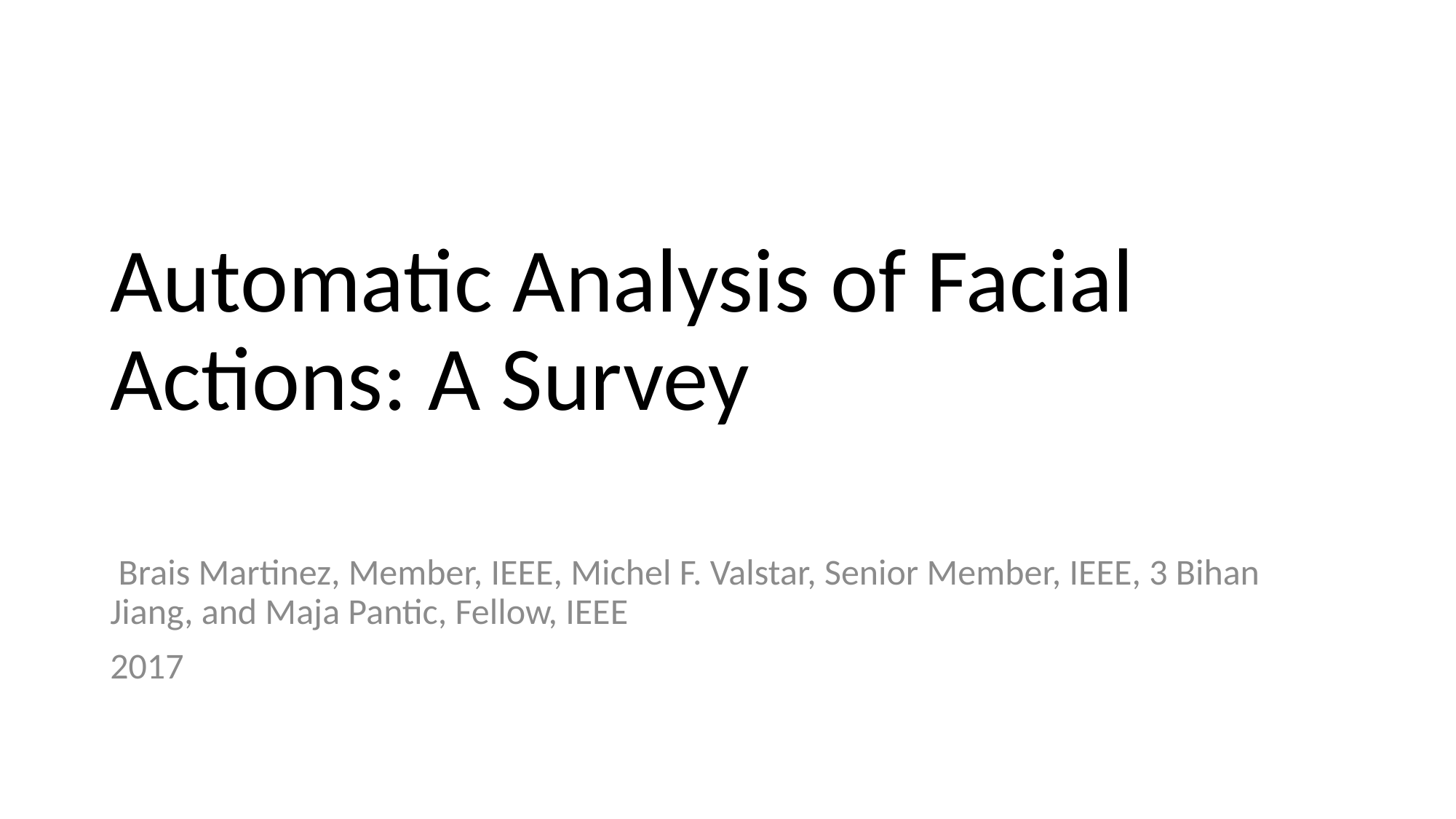

# Automatic Analysis of Facial Actions: A Survey
 Brais Martinez, Member, IEEE, Michel F. Valstar, Senior Member, IEEE, 3 Bihan Jiang, and Maja Pantic, Fellow, IEEE
2017